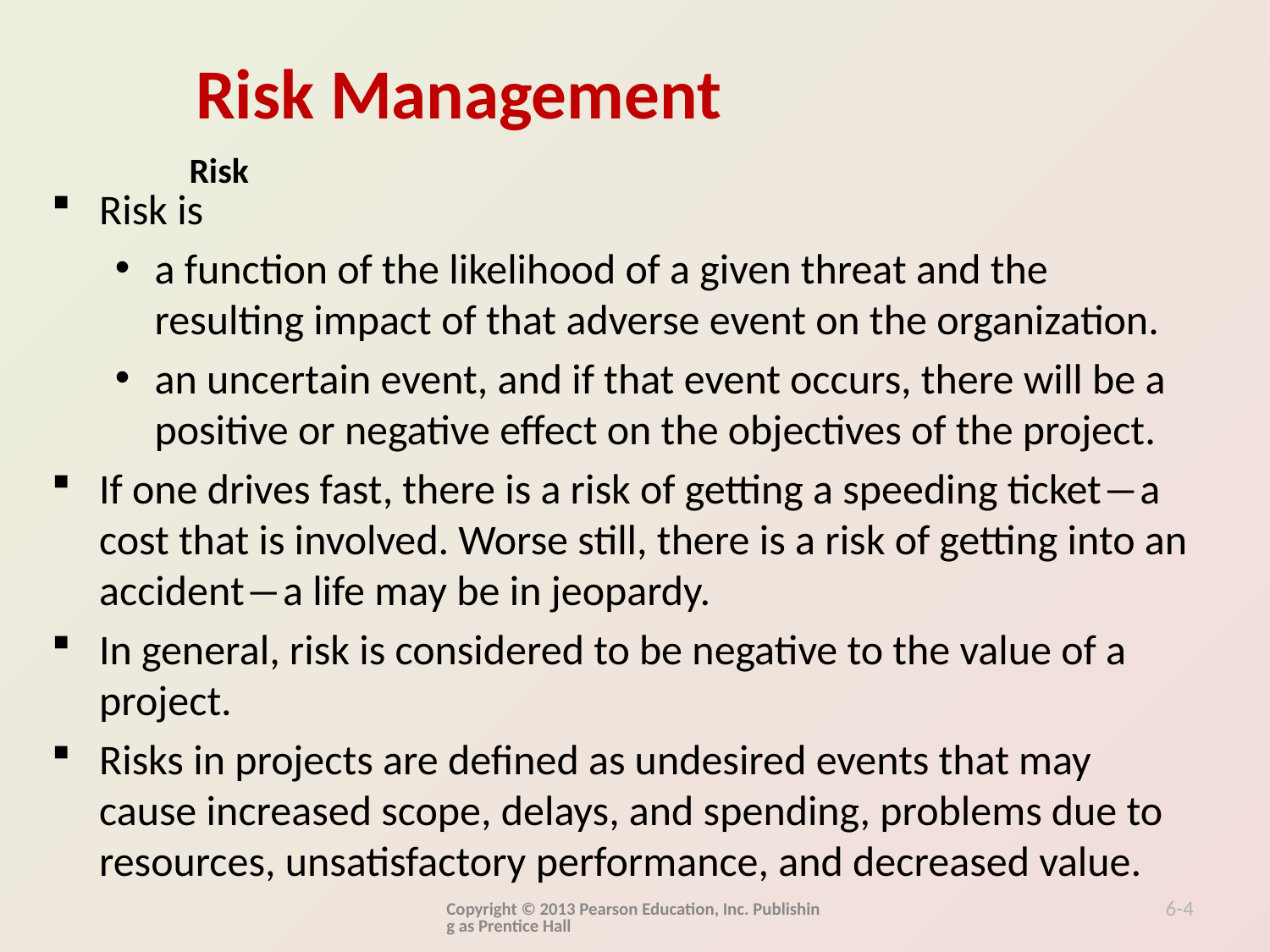

Risk
Risk is
a function of the likelihood of a given threat and the resulting impact of that adverse event on the organization.
an uncertain event, and if that event occurs, there will be a positive or negative effect on the objectives of the project.
If one drives fast, there is a risk of getting a speeding ticket―a cost that is involved. Worse still, there is a risk of getting into an accident―a life may be in jeopardy.
In general, risk is considered to be negative to the value of a project.
Risks in projects are defined as undesired events that may cause increased scope, delays, and spending, problems due to resources, unsatisfactory performance, and decreased value.
Copyright © 2013 Pearson Education, Inc. Publishing as Prentice Hall
6-4